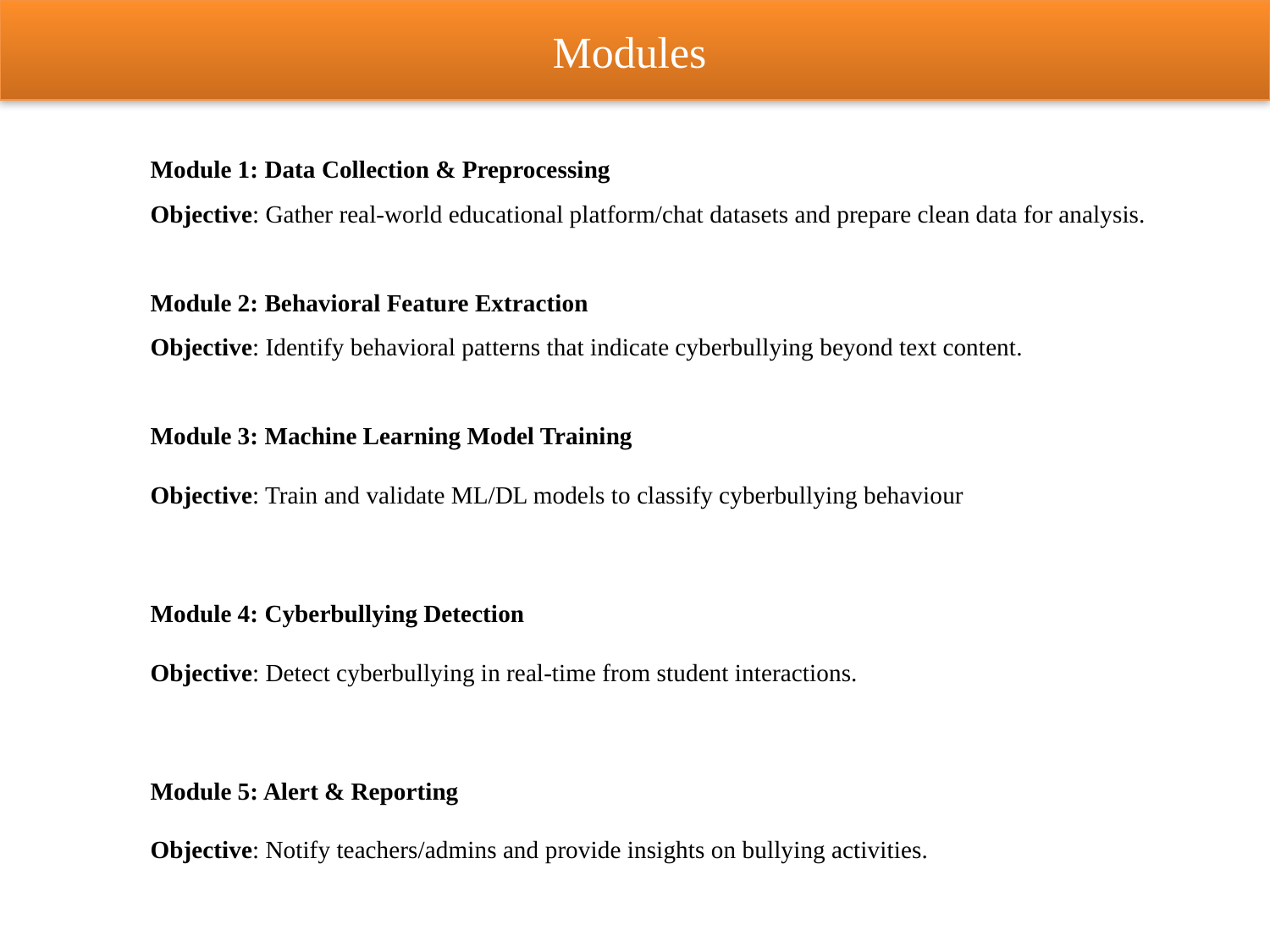

Modules
Module 1: Data Collection & Preprocessing
Objective: Gather real-world educational platform/chat datasets and prepare clean data for analysis.
Module 2: Behavioral Feature Extraction
Objective: Identify behavioral patterns that indicate cyberbullying beyond text content.
Module 3: Machine Learning Model Training
Objective: Train and validate ML/DL models to classify cyberbullying behaviour
Module 4: Cyberbullying Detection
Objective: Detect cyberbullying in real-time from student interactions.
Module 5: Alert & Reporting
Objective: Notify teachers/admins and provide insights on bullying activities.